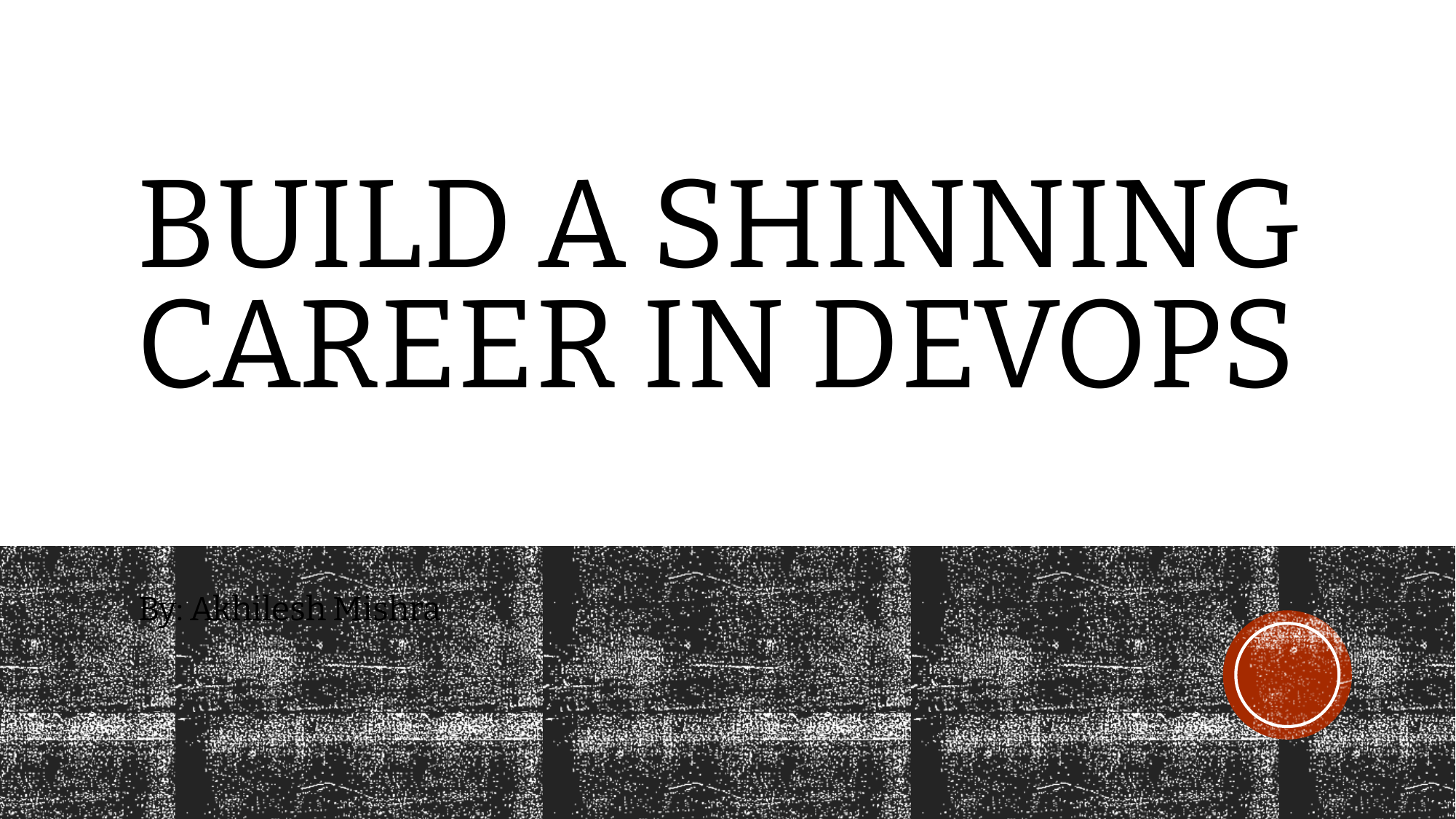

# Build a shinning career in devops

By: Akhilesh Mishra